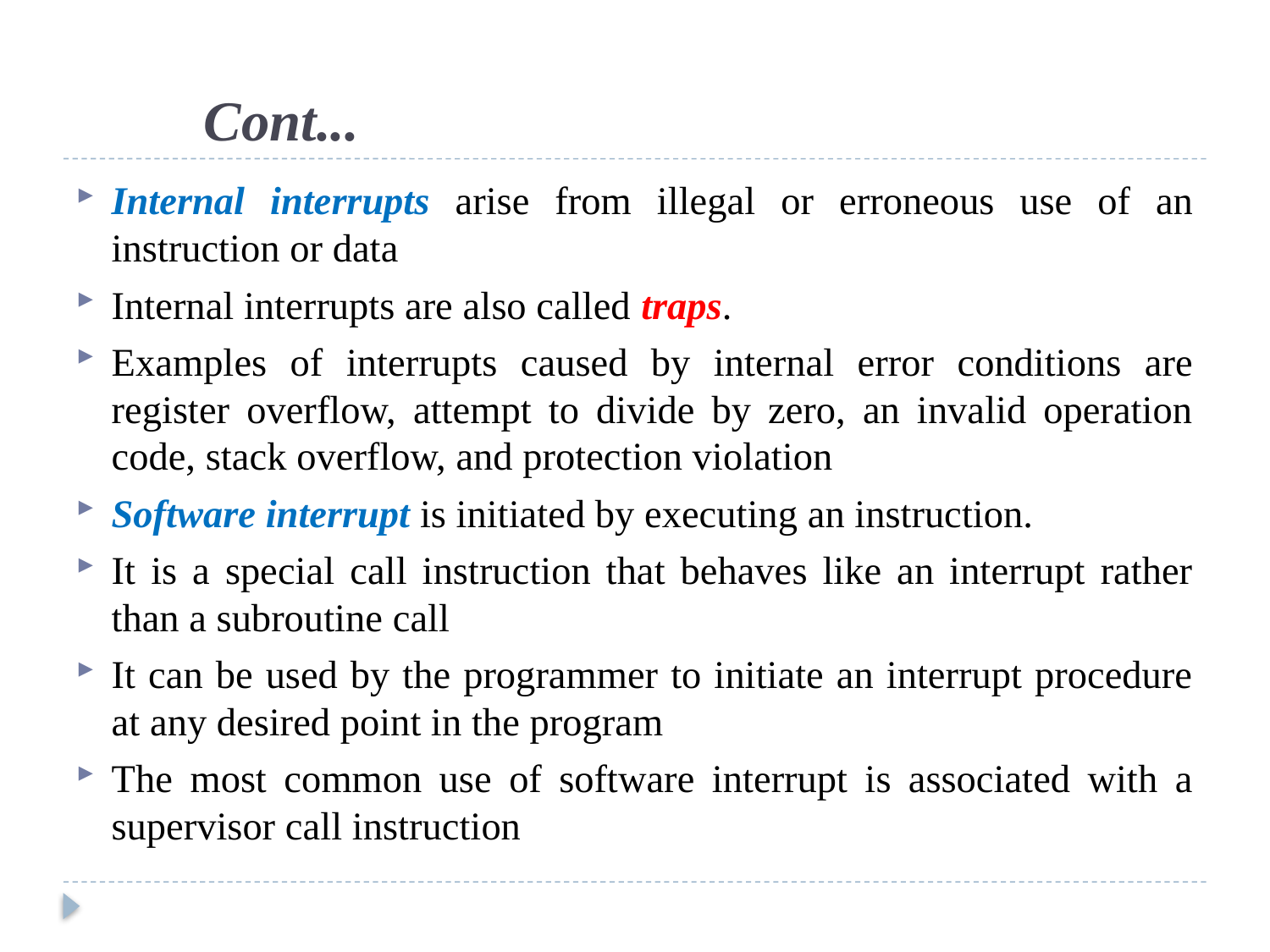

# Cont...
Internal interrupts arise from illegal or erroneous use of an instruction or data
Internal interrupts are also called traps.
Examples of interrupts caused by internal error conditions are register overflow, attempt to divide by zero, an invalid operation code, stack overflow, and protection violation
Software interrupt is initiated by executing an instruction.
It is a special call instruction that behaves like an interrupt rather than a subroutine call
It can be used by the programmer to initiate an interrupt procedure at any desired point in the program
The most common use of software interrupt is associated with a supervisor call instruction